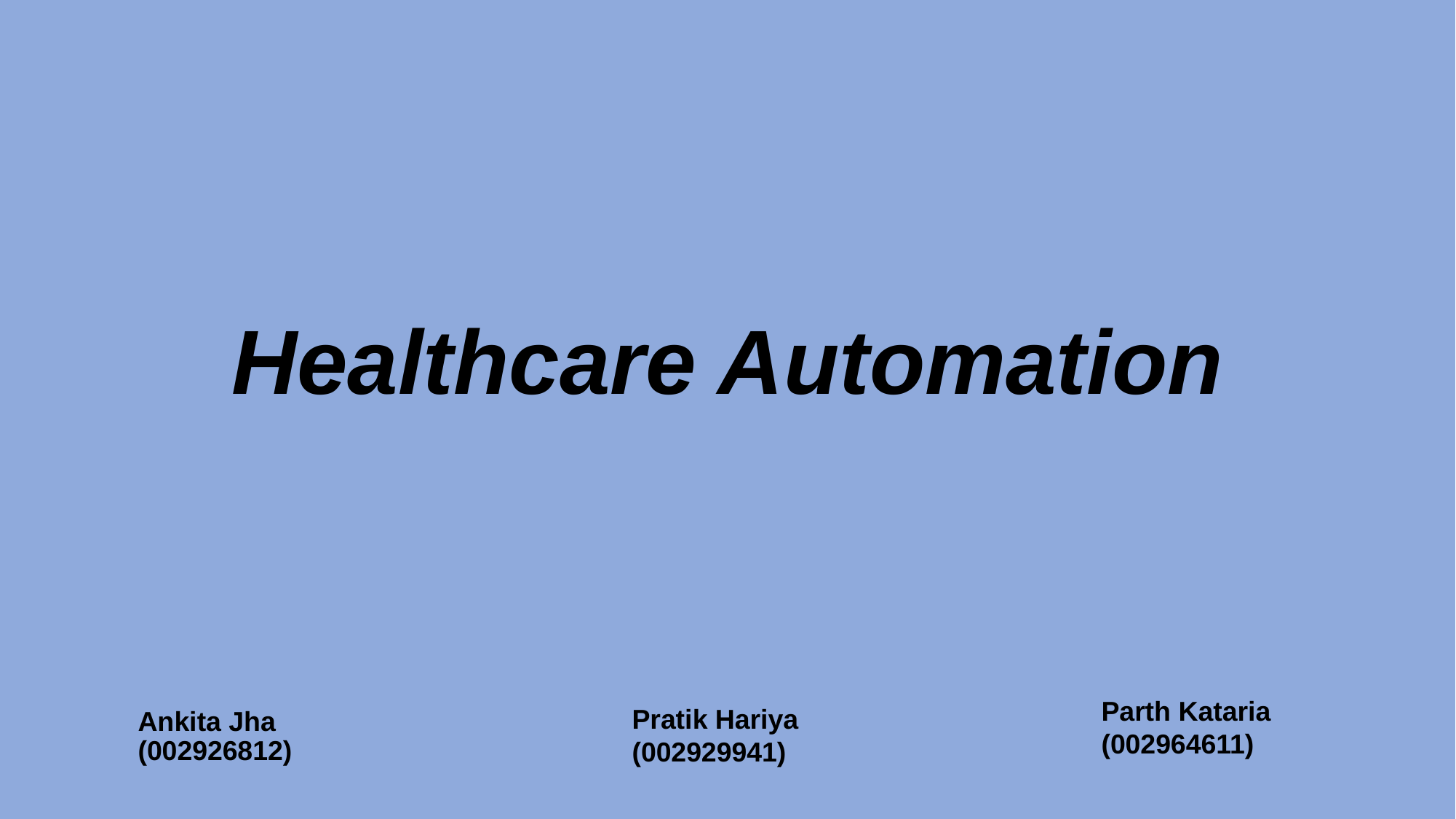

# Healthcare Automation
Parth Kataria (002964611)
Pratik Hariya (002929941)
Ankita Jha (002926812)